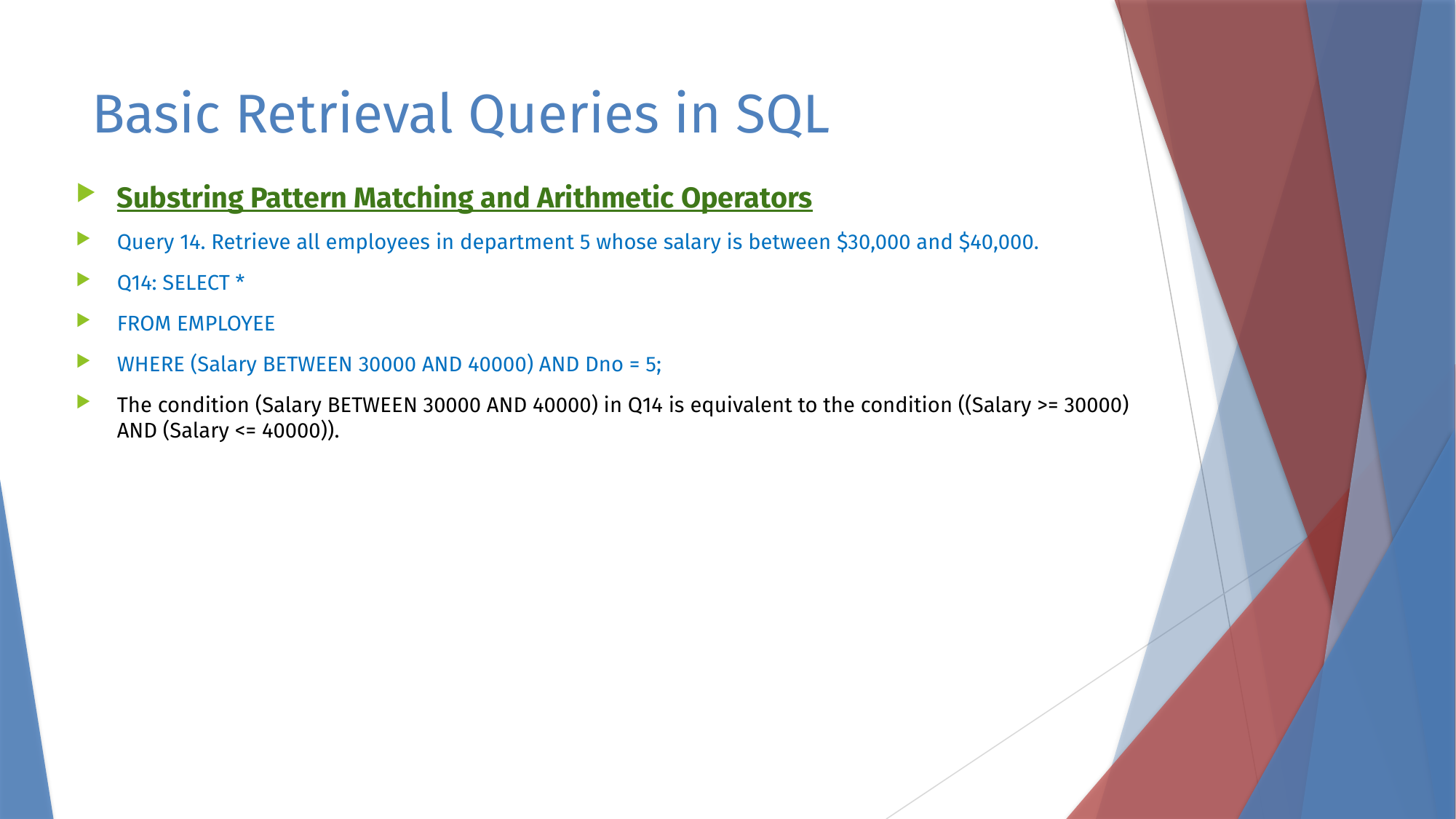

# Basic Retrieval Queries in SQL
Substring Pattern Matching and Arithmetic Operators
Query 14. Retrieve all employees in department 5 whose salary is between $30,000 and $40,000.
Q14: SELECT *
FROM EMPLOYEE
WHERE (Salary BETWEEN 30000 AND 40000) AND Dno = 5;
The condition (Salary BETWEEN 30000 AND 40000) in Q14 is equivalent to the condition ((Salary >= 30000) AND (Salary <= 40000)).